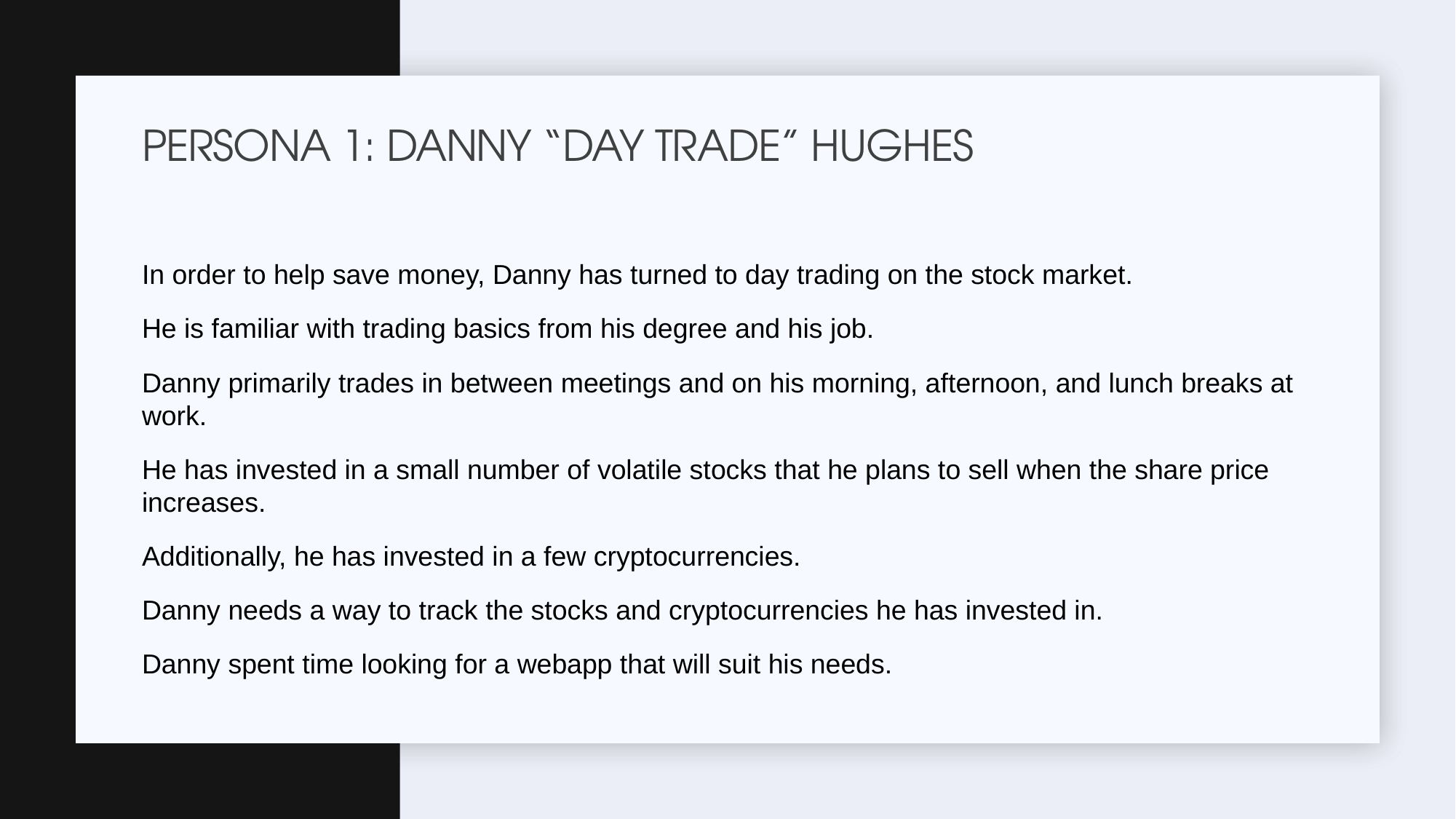

# Persona 1: Danny “Day Trade” Hughes
In order to help save money, Danny has turned to day trading on the stock market.
He is familiar with trading basics from his degree and his job.
Danny primarily trades in between meetings and on his morning, afternoon, and lunch breaks at work.
He has invested in a small number of volatile stocks that he plans to sell when the share price increases.
Additionally, he has invested in a few cryptocurrencies.
Danny needs a way to track the stocks and cryptocurrencies he has invested in.
Danny spent time looking for a webapp that will suit his needs.